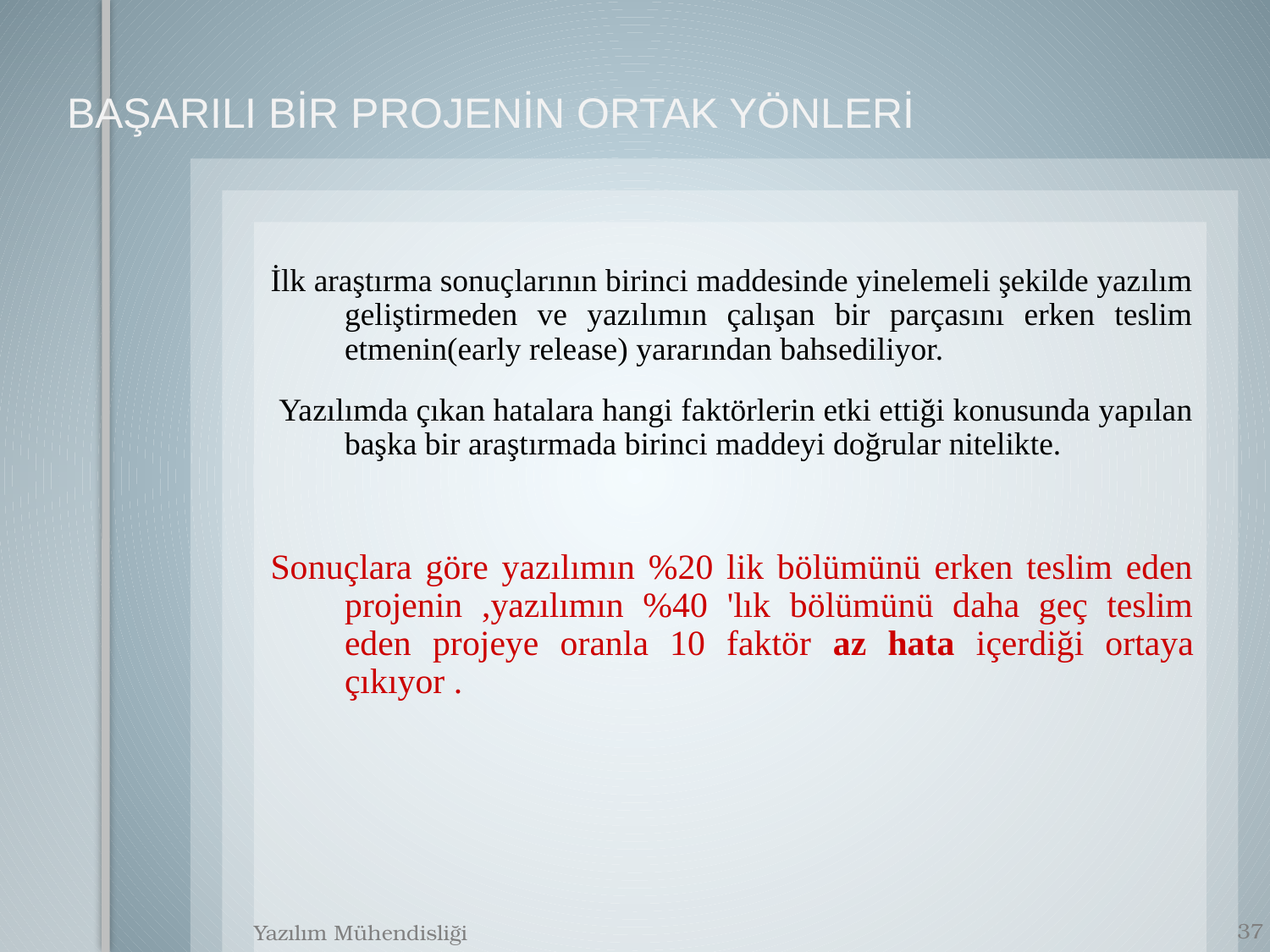

BAŞARILI BİR PROJENİN ORTAK YÖNLERİ
İlk araştırma sonuçlarının birinci maddesinde yinelemeli şekilde yazılım geliştirmeden ve yazılımın çalışan bir parçasını erken teslim etmenin(early release) yararından bahsediliyor.
 Yazılımda çıkan hatalara hangi faktörlerin etki ettiği konusunda yapılan başka bir araştırmada birinci maddeyi doğrular nitelikte.

Sonuçlara göre yazılımın %20 lik bölümünü erken teslim eden projenin ,yazılımın %40 'lık bölümünü daha geç teslim eden projeye oranla 10 faktör az hata içerdiği ortaya çıkıyor .
Yazılım Mühendisliği
37